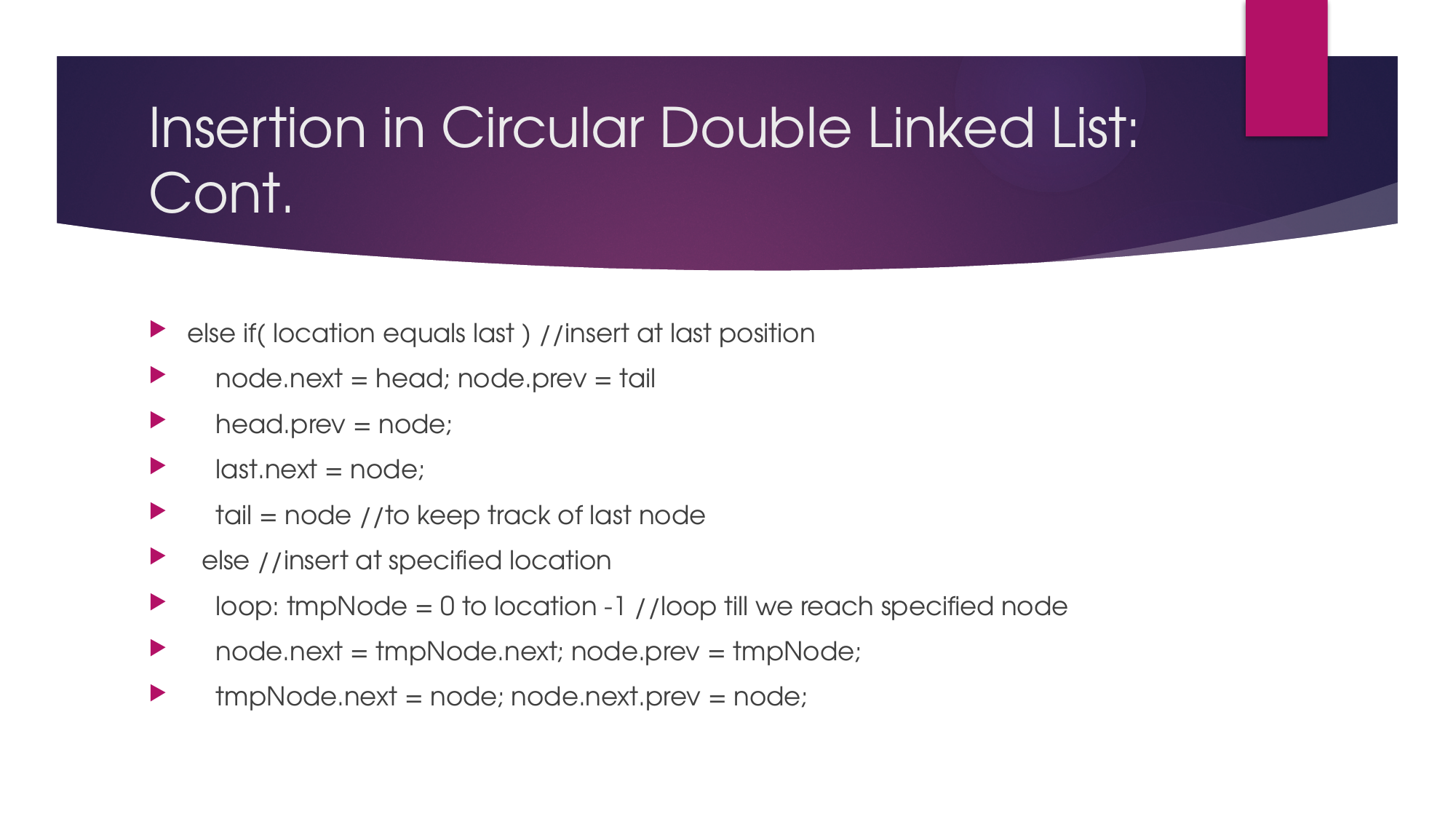

# Insertion in Circular Double Linked List: Cont.
else if( location equals last ) //insert at last position
    node.next = head; node.prev = tail
    head.prev = node;
    last.next = node;
    tail = node //to keep track of last node
  else //insert at specified location
    loop: tmpNode = 0 to location -1 //loop till we reach specified node
    node.next = tmpNode.next; node.prev = tmpNode;
    tmpNode.next = node; node.next.prev = node;